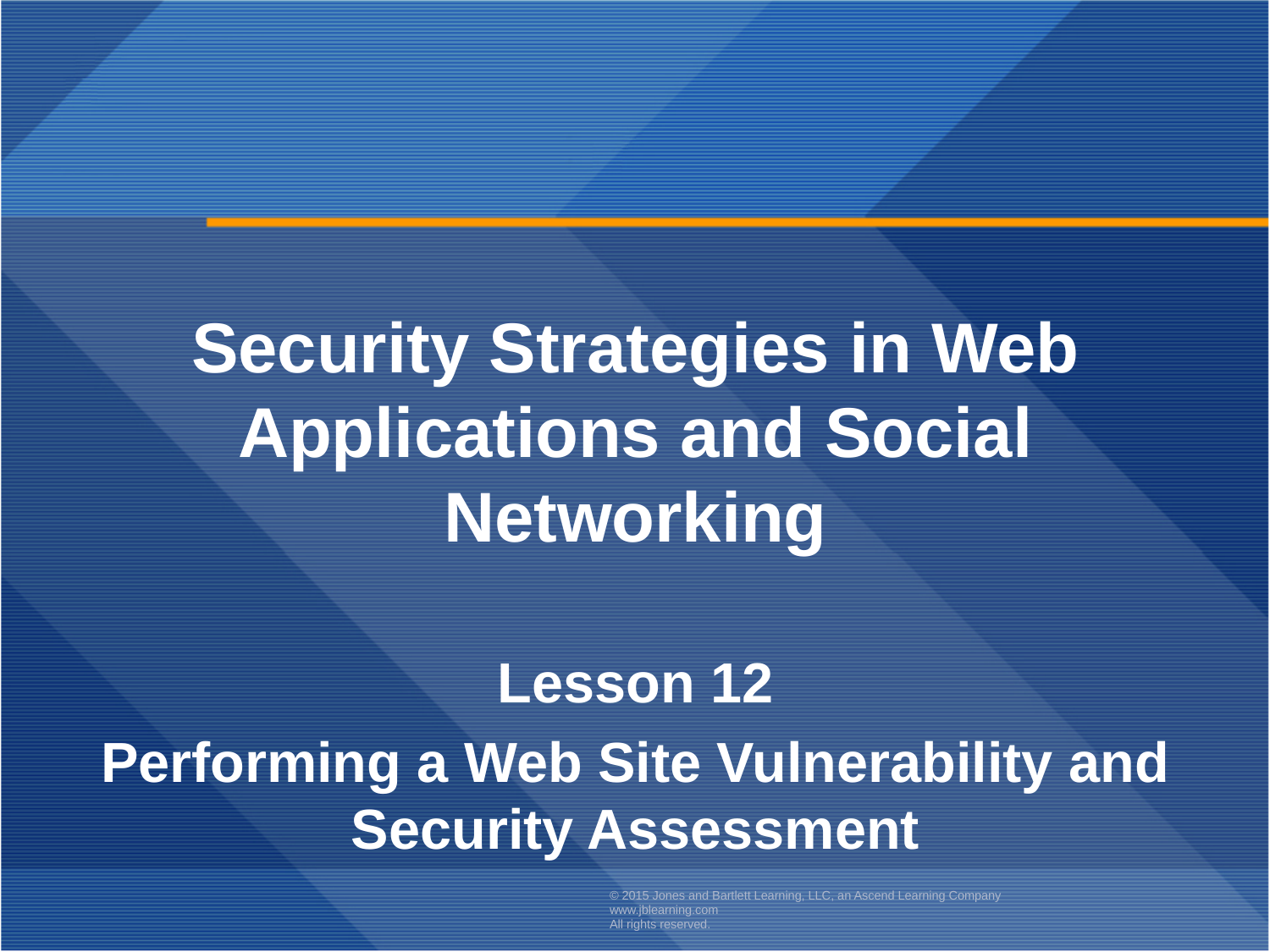

Security Strategies in Web Applications and Social Networking

Lesson 12
Performing a Web Site Vulnerability and Security Assessment